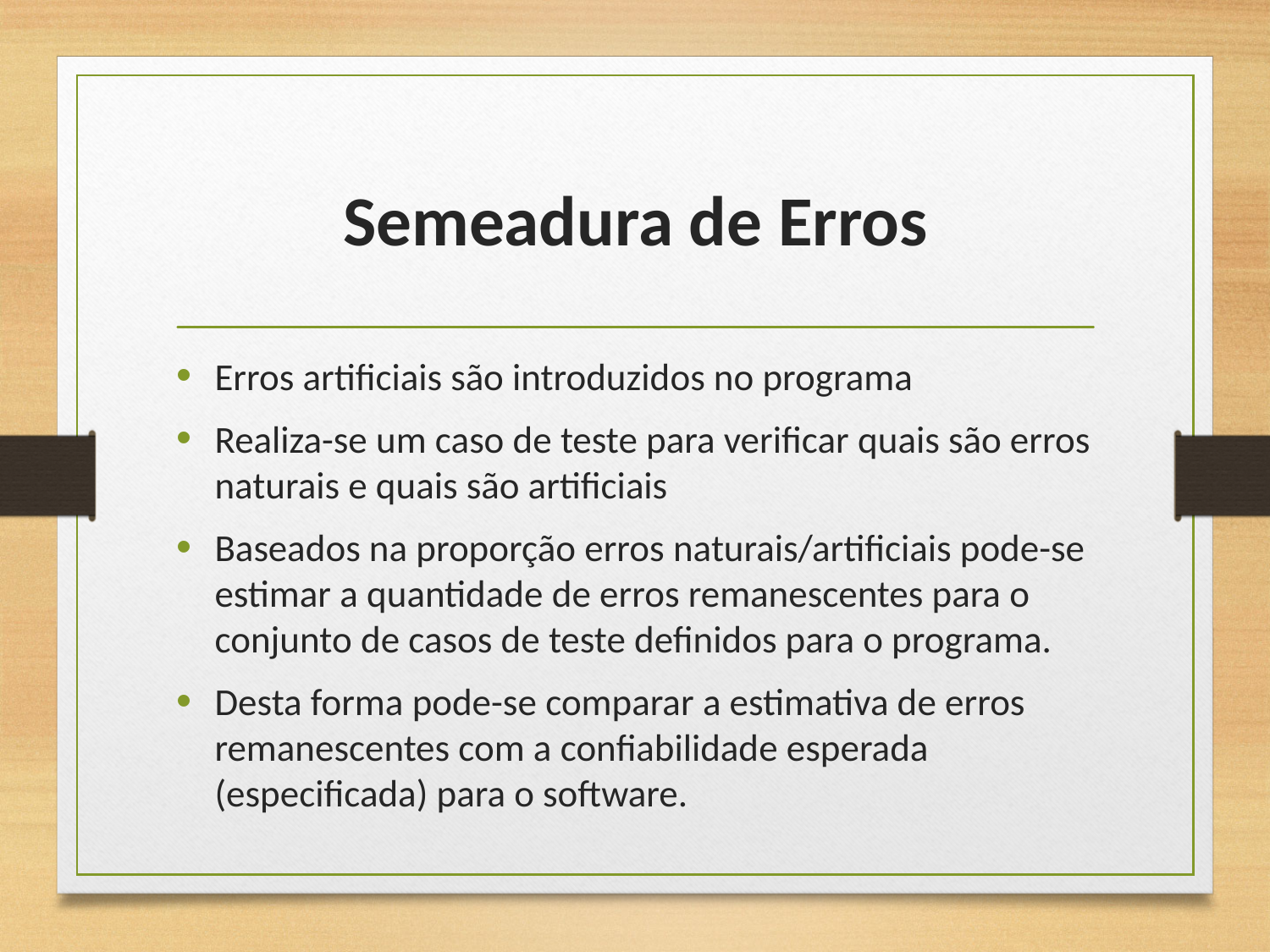

# Semeadura de Erros
Erros artificiais são introduzidos no programa
Realiza-se um caso de teste para verificar quais são erros naturais e quais são artificiais
Baseados na proporção erros naturais/artificiais pode-se estimar a quantidade de erros remanescentes para o conjunto de casos de teste definidos para o programa.
Desta forma pode-se comparar a estimativa de erros remanescentes com a confiabilidade esperada (especificada) para o software.